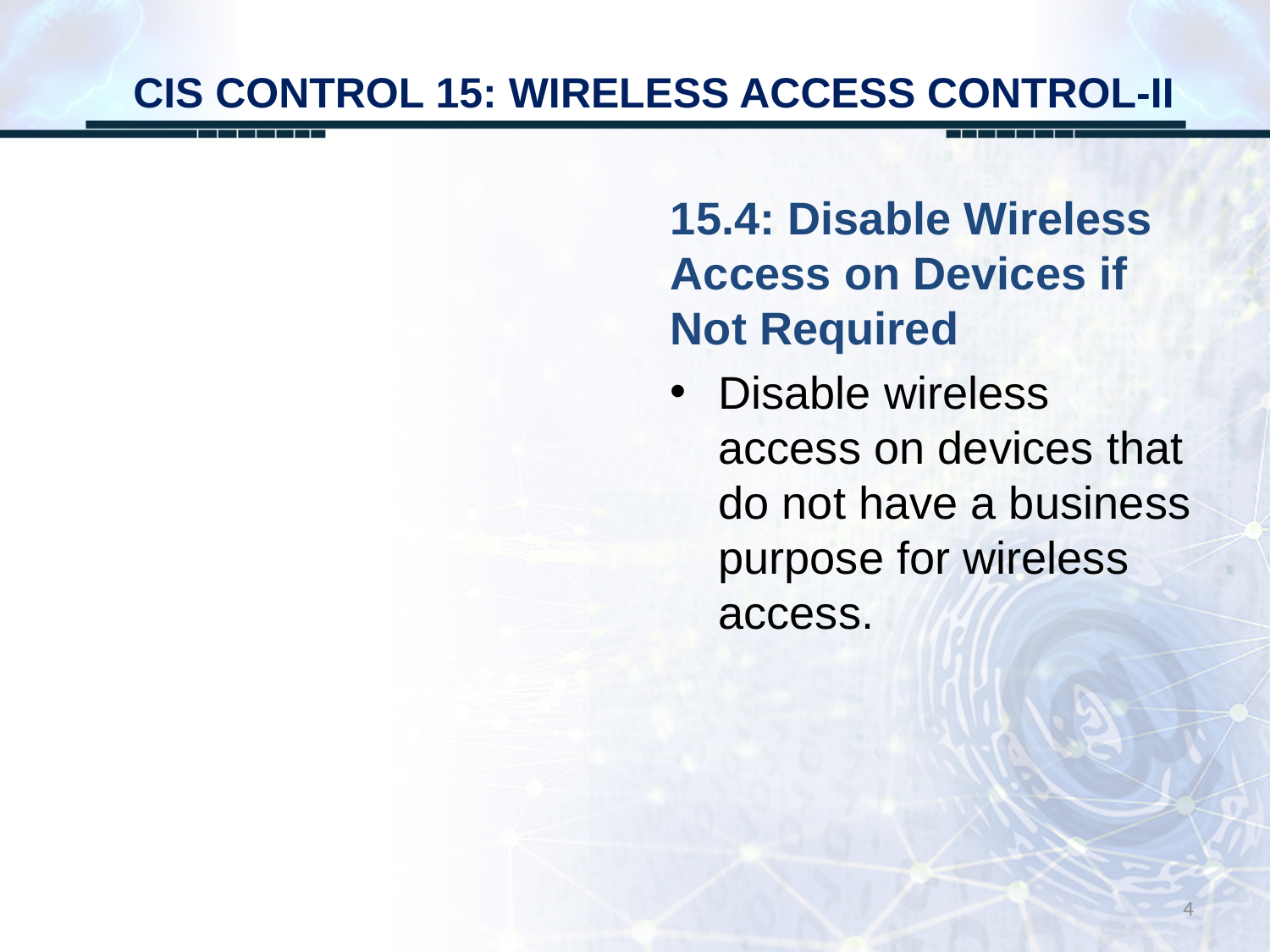

# CIS CONTROL 15: WIRELESS ACCESS CONTROL-II
15.4: Disable Wireless Access on Devices if Not Required
Disable wireless access on devices that do not have a business purpose for wireless access.
4